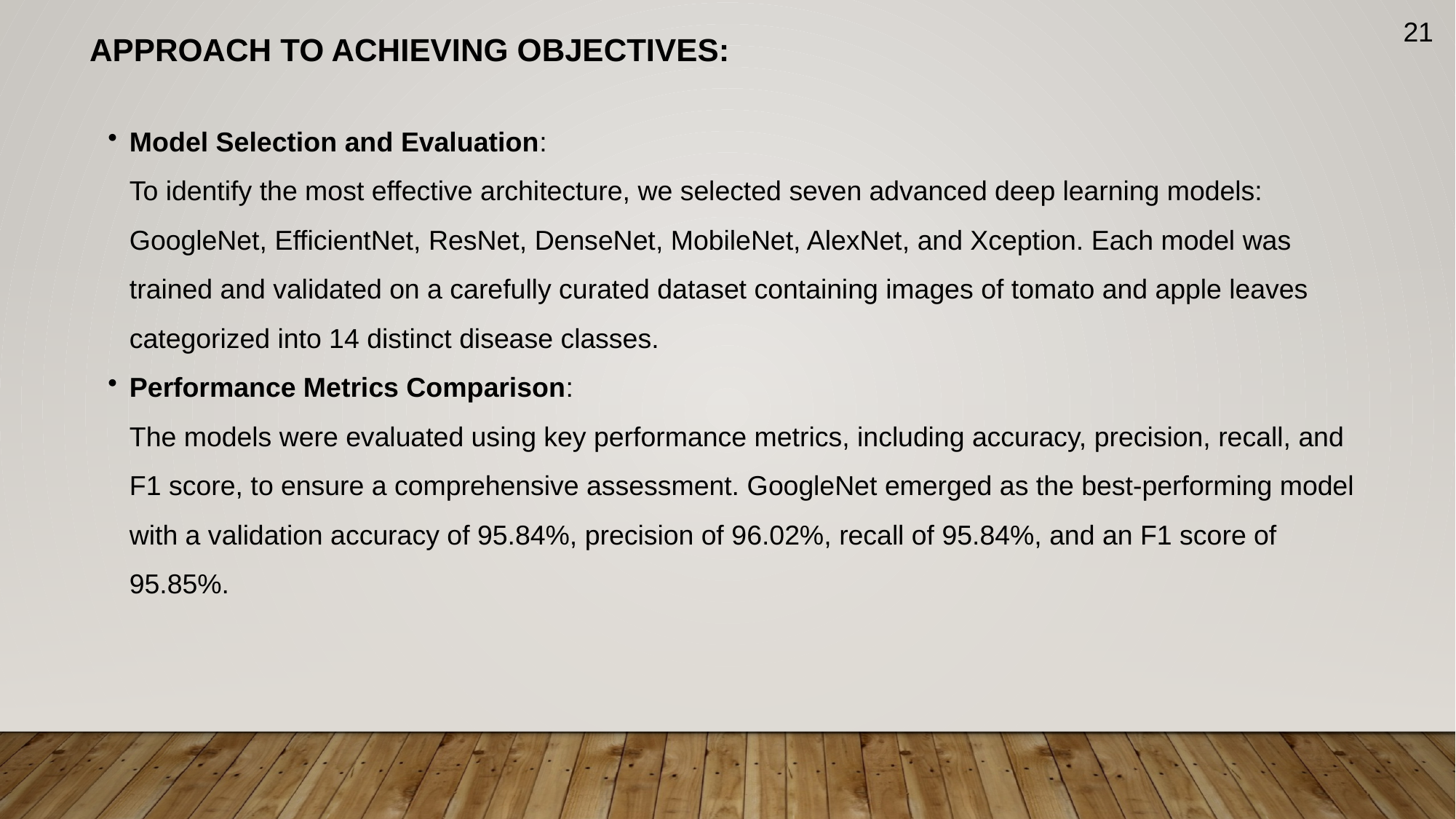

21
Approach to Achieving Objectives:
Model Selection and Evaluation:
To identify the most effective architecture, we selected seven advanced deep learning models: GoogleNet, EfficientNet, ResNet, DenseNet, MobileNet, AlexNet, and Xception. Each model was trained and validated on a carefully curated dataset containing images of tomato and apple leaves categorized into 14 distinct disease classes.
Performance Metrics Comparison:
The models were evaluated using key performance metrics, including accuracy, precision, recall, and F1 score, to ensure a comprehensive assessment. GoogleNet emerged as the best-performing model with a validation accuracy of 95.84%, precision of 96.02%, recall of 95.84%, and an F1 score of 95.85%.